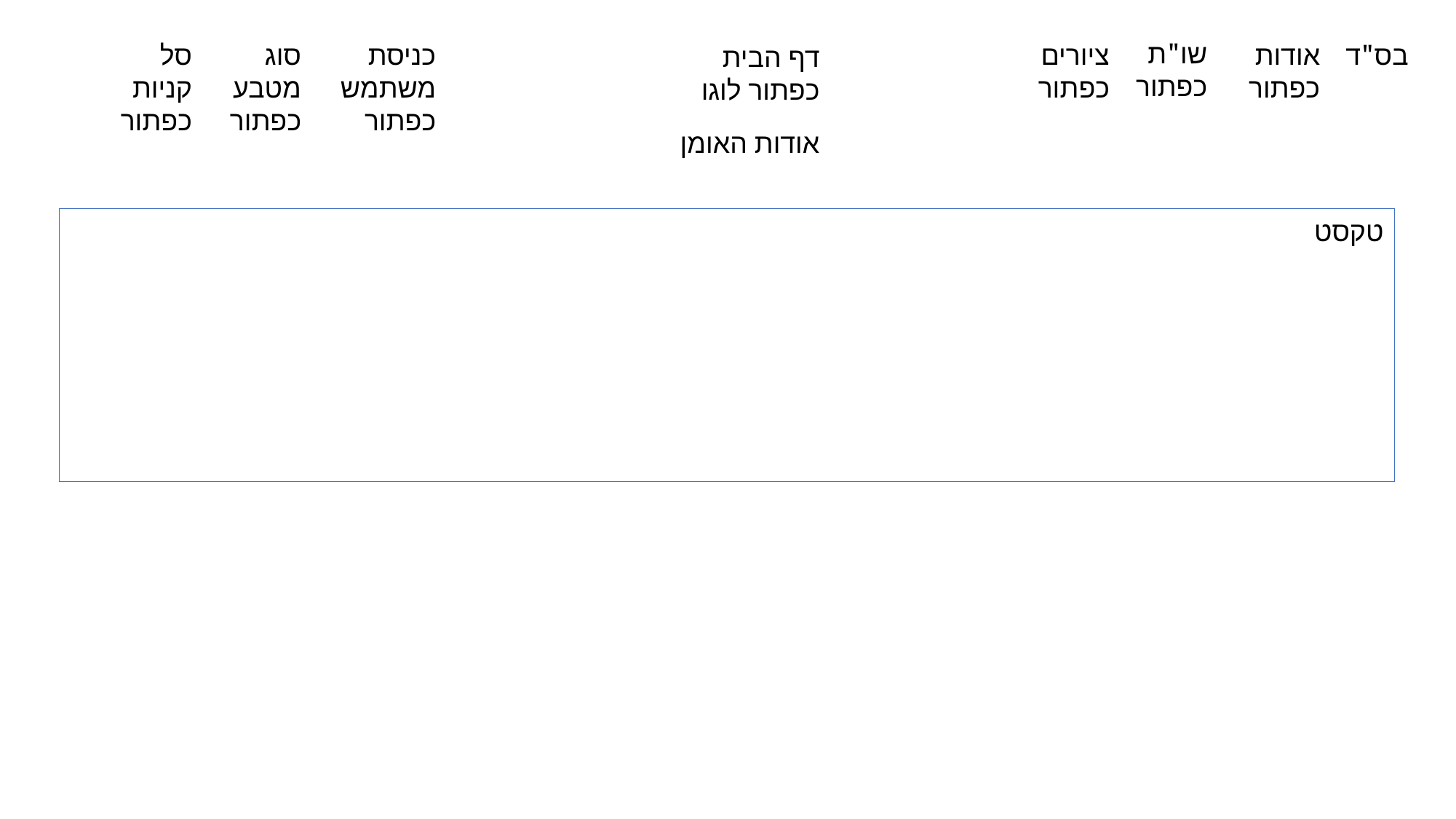

שו"ת
כפתור
ציורים
כפתור
אודות
כפתור
בס"ד
סל קניות
כפתור
סוג מטבע
כפתור
כניסת משתמש
כפתור
דף הבית כפתור לוגו
אודות האומן
טקסט